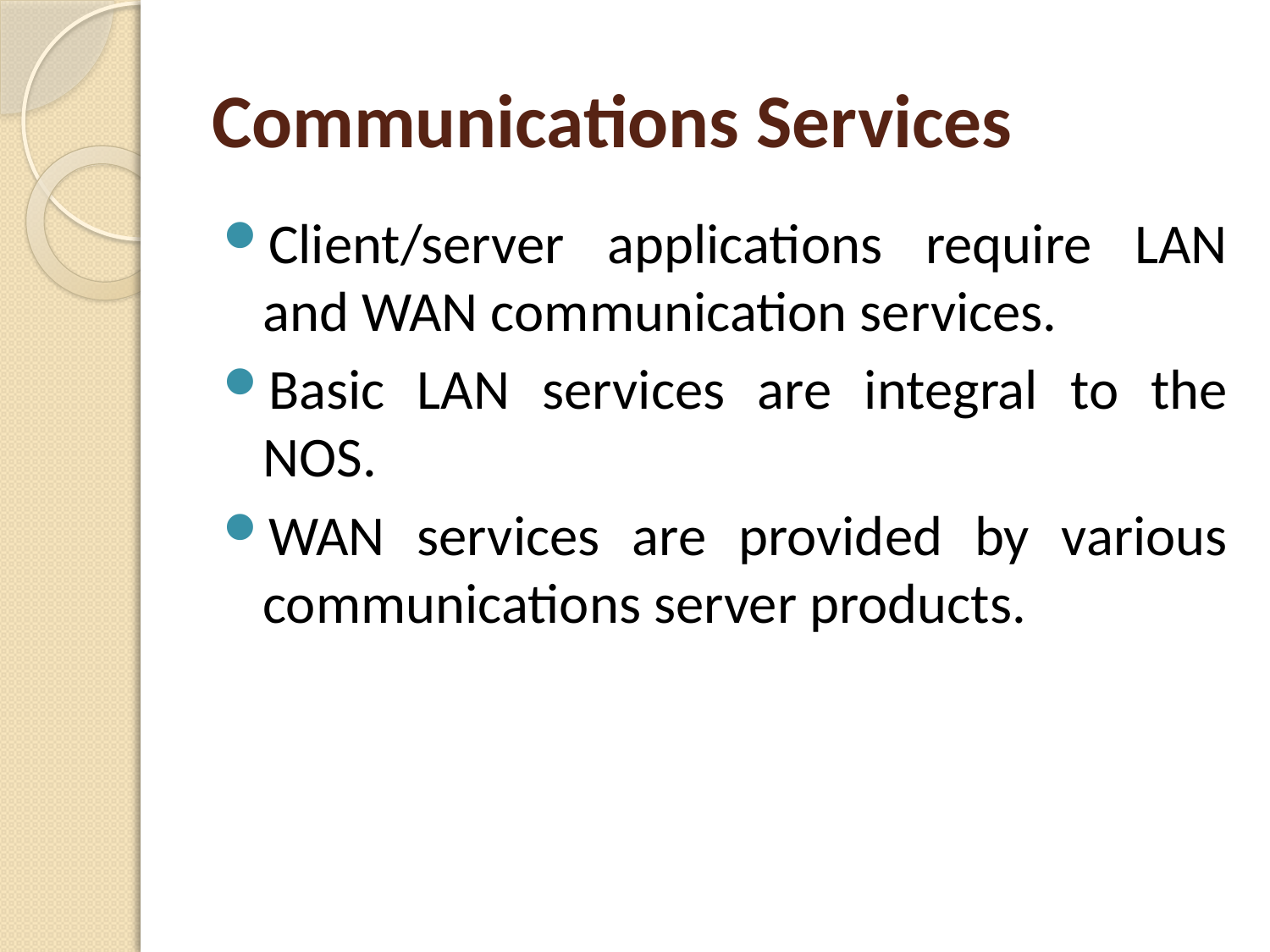

# Communications Services
Client/server applications require LAN and WAN communication services.
Basic LAN services are integral to the NOS.
WAN services are provided by various communications server products.